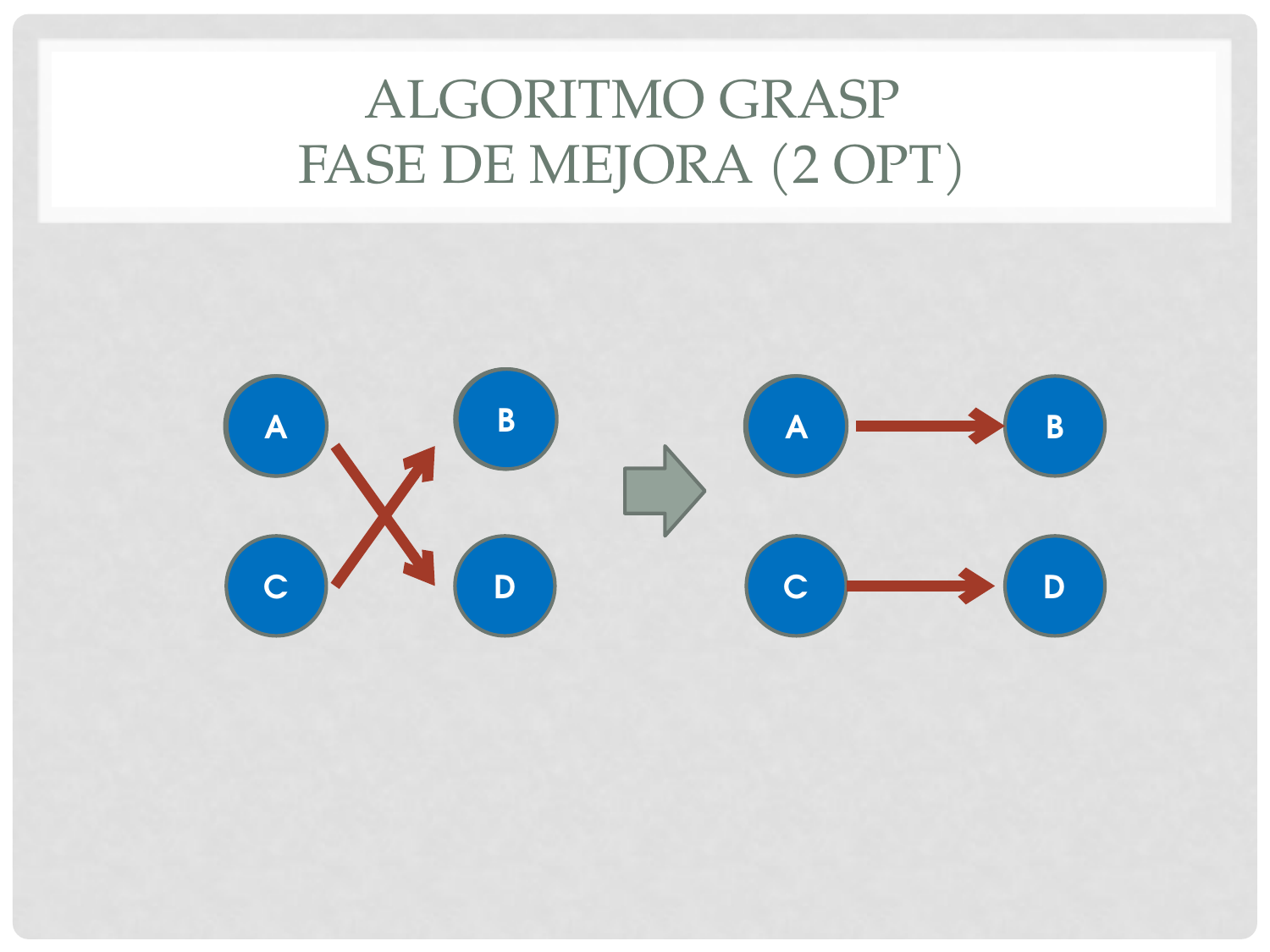

# Algoritmo GRASP Fase de mejora (2 opt)

B
B
A
A
A
A
B

C
D
C
D